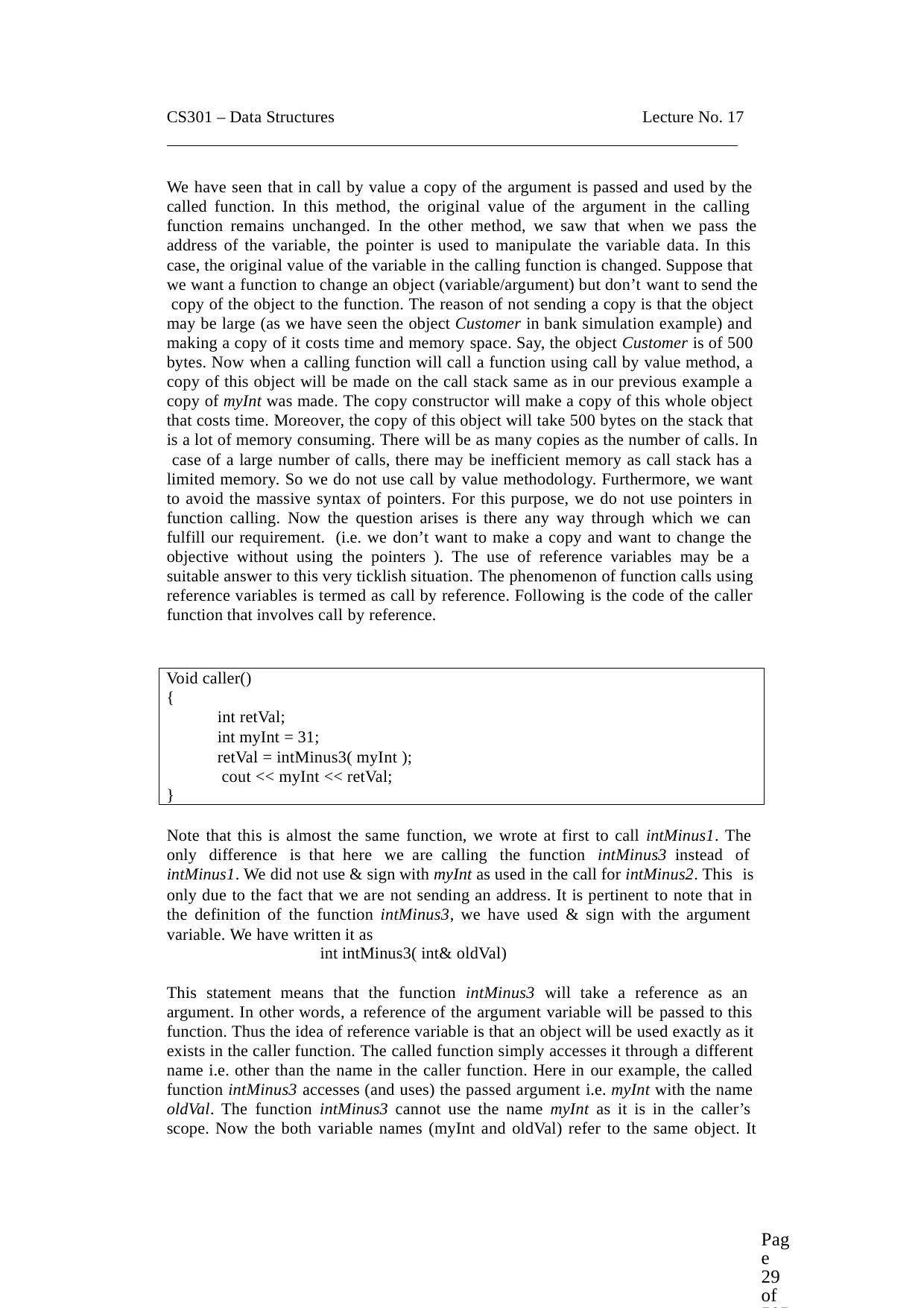

CS301 – Data Structures
Lecture No. 17

We have seen that in call by value a copy of the argument is passed and used by the  called function. In this method, the original value of the argument in the calling  function remains unchanged. In the other method, we saw that when we pass the
address of the variable, the pointer is used to manipulate the variable data. In this  case, the original value of the variable in the calling function is changed. Suppose that  we want a function to change an object (variable/argument) but don’t want to send the  copy of the object to the function. The reason of not sending a copy is that the object  may be large (as we have seen the object Customer in bank simulation example) and  making a copy of it costs time and memory space. Say, the object Customer is of 500  bytes. Now when a calling function will call a function using call by value method, a  copy of this object will be made on the call stack same as in our previous example a  copy of myInt was made. The copy constructor will make a copy of this whole object  that costs time. Moreover, the copy of this object will take 500 bytes on the stack that  is a lot of memory consuming. There will be as many copies as the number of calls. In  case of a large number of calls, there may be inefficient memory as call stack has a  limited memory. So we do not use call by value methodology. Furthermore, we want  to avoid the massive syntax of pointers. For this purpose, we do not use pointers in  function calling. Now the question arises is there any way through which we can  fulfill our requirement. (i.e. we don’t want to make a copy and want to change the  objective without using the pointers ). The use of reference variables may be a  suitable answer to this very ticklish situation. The phenomenon of function calls using  reference variables is termed as call by reference. Following is the code of the caller  function that involves call by reference.
Void caller()
{
int retVal;
int myInt = 31;
retVal = intMinus3( myInt );  cout << myInt << retVal;
}
Note that this is almost the same function, we wrote at first to call intMinus1. The  only difference is that here we are calling the function intMinus3 instead of  intMinus1. We did not use & sign with myInt as used in the call for intMinus2. This  is
only due to the fact that we are not sending an address. It is pertinent to note that in  the definition of the function intMinus3, we have used & sign with the argument  variable. We have written it as
int intMinus3( int& oldVal)

This statement means that the function intMinus3 will take a reference as an  argument. In other words, a reference of the argument variable will be passed to this  function. Thus the idea of reference variable is that an object will be used exactly as it  exists in the caller function. The called function simply accesses it through a different  name i.e. other than the name in the caller function. Here in our example, the called  function intMinus3 accesses (and uses) the passed argument i.e. myInt with the name  oldVal. The function intMinus3 cannot use the name myInt as it is in the caller’s  scope. Now the both variable names (myInt and oldVal) refer to the same object. It
Page 29 of 505